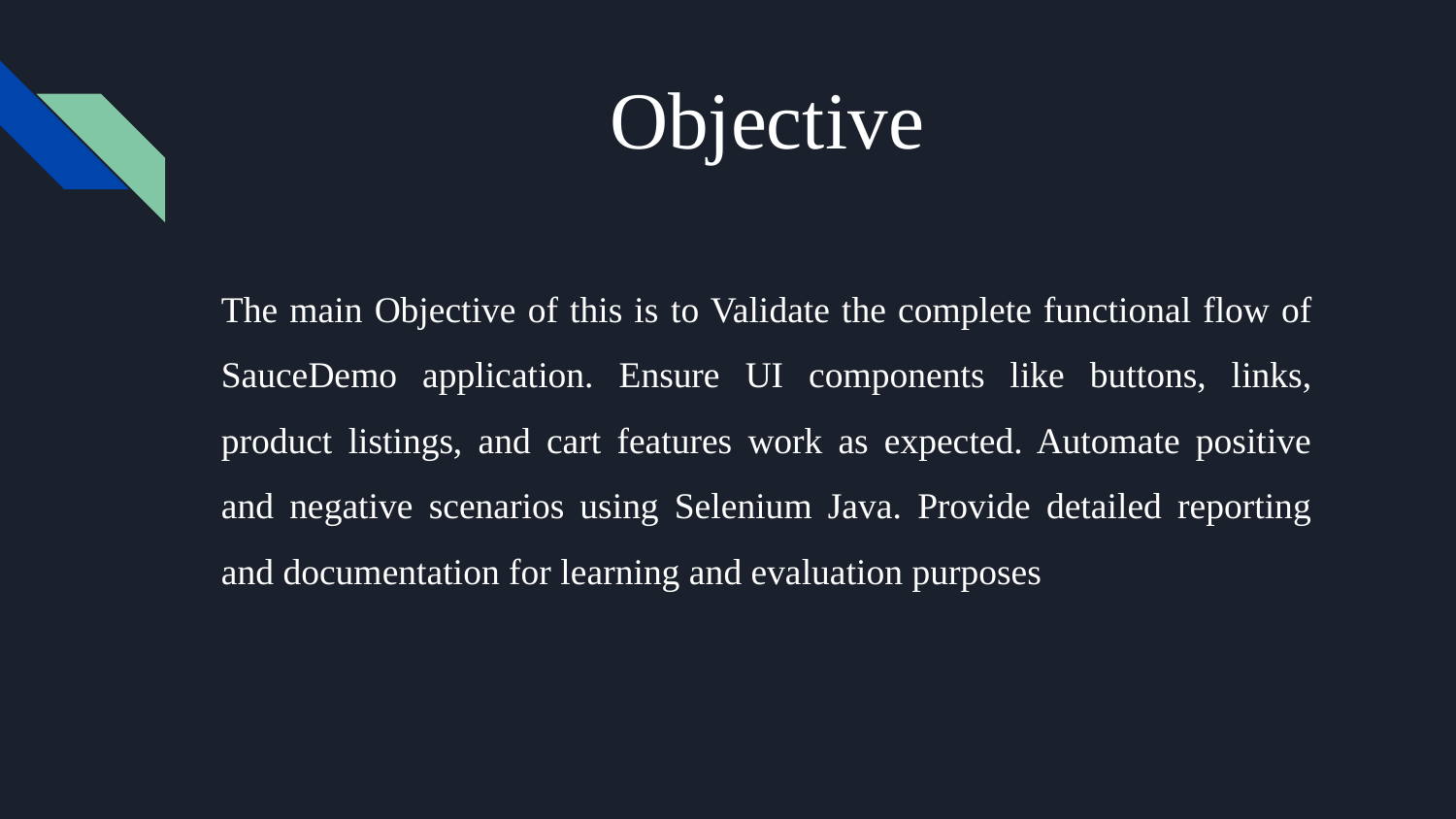

# Objective
The main Objective of this is to Validate the complete functional flow of SauceDemo application. Ensure UI components like buttons, links, product listings, and cart features work as expected. Automate positive and negative scenarios using Selenium Java. Provide detailed reporting and documentation for learning and evaluation purposes